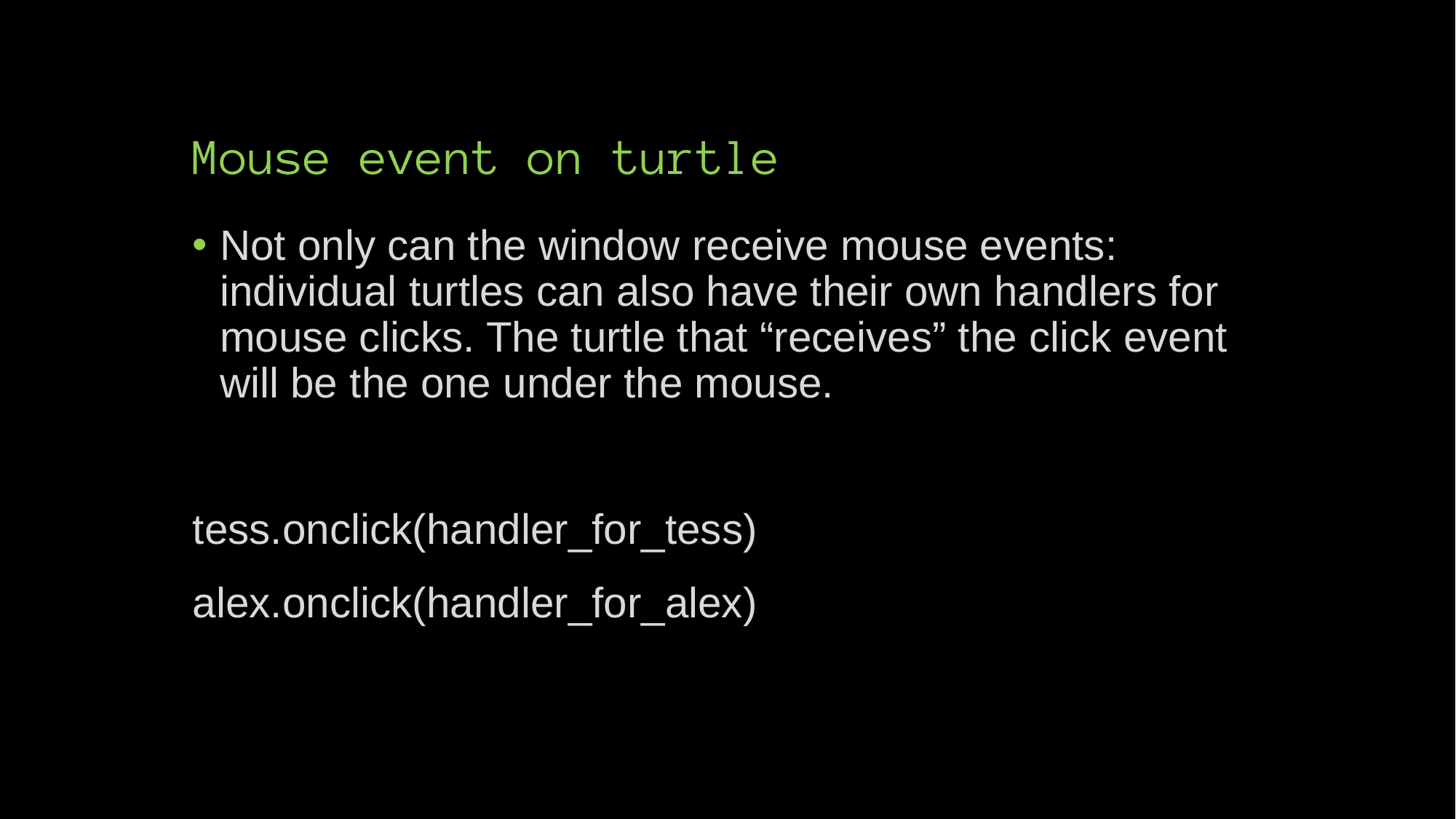

# Mouse event on turtle
Not only can the window receive mouse events: individual turtles can also have their own handlers for mouse clicks. The turtle that “receives” the click event will be the one under the mouse.

tess.onclick(handler_for_tess)
alex.onclick(handler_for_alex)